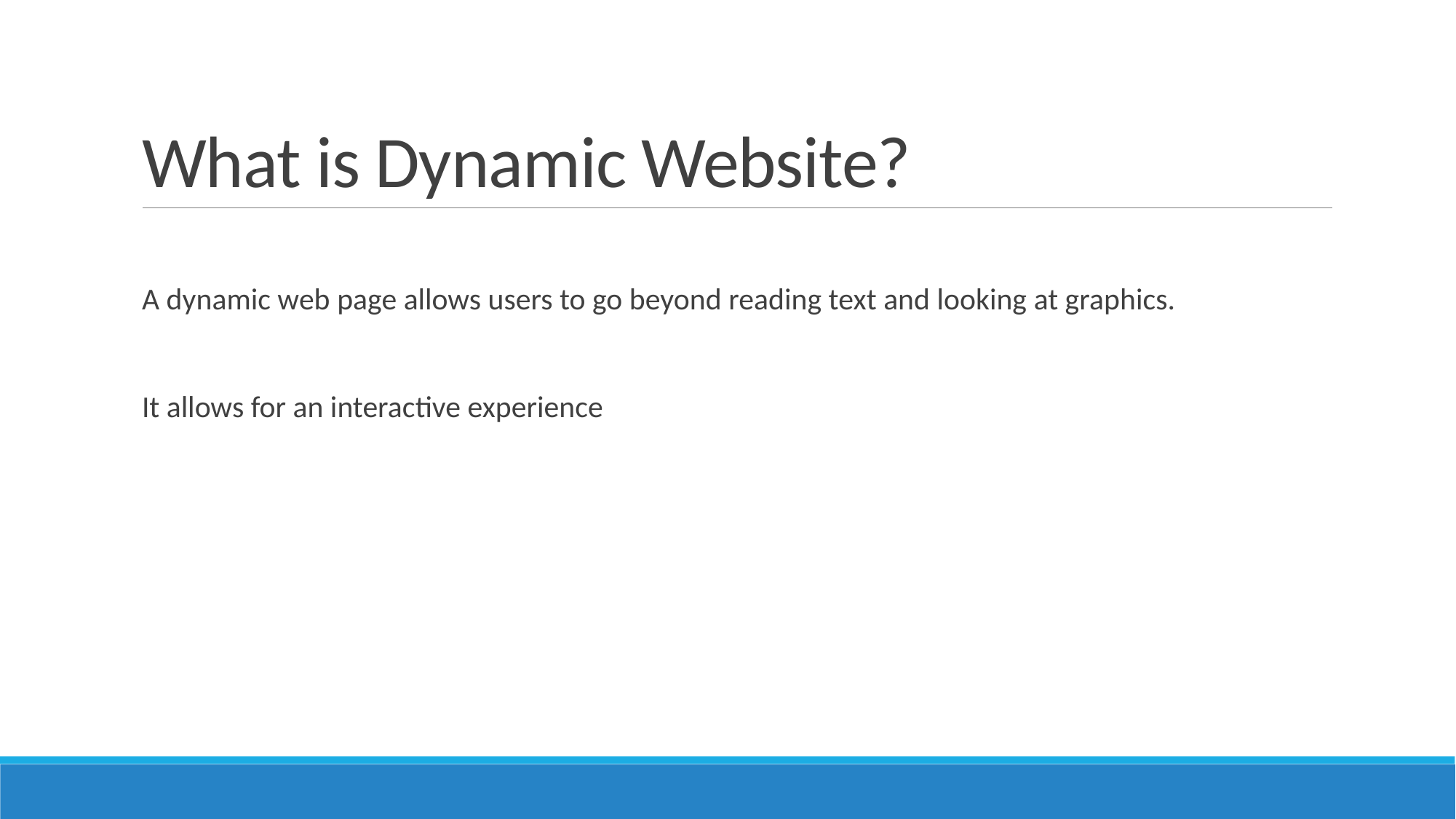

# What is Dynamic Website?

A dynamic web page allows users to go beyond reading text and looking at graphics.

It allows for an interactive experience